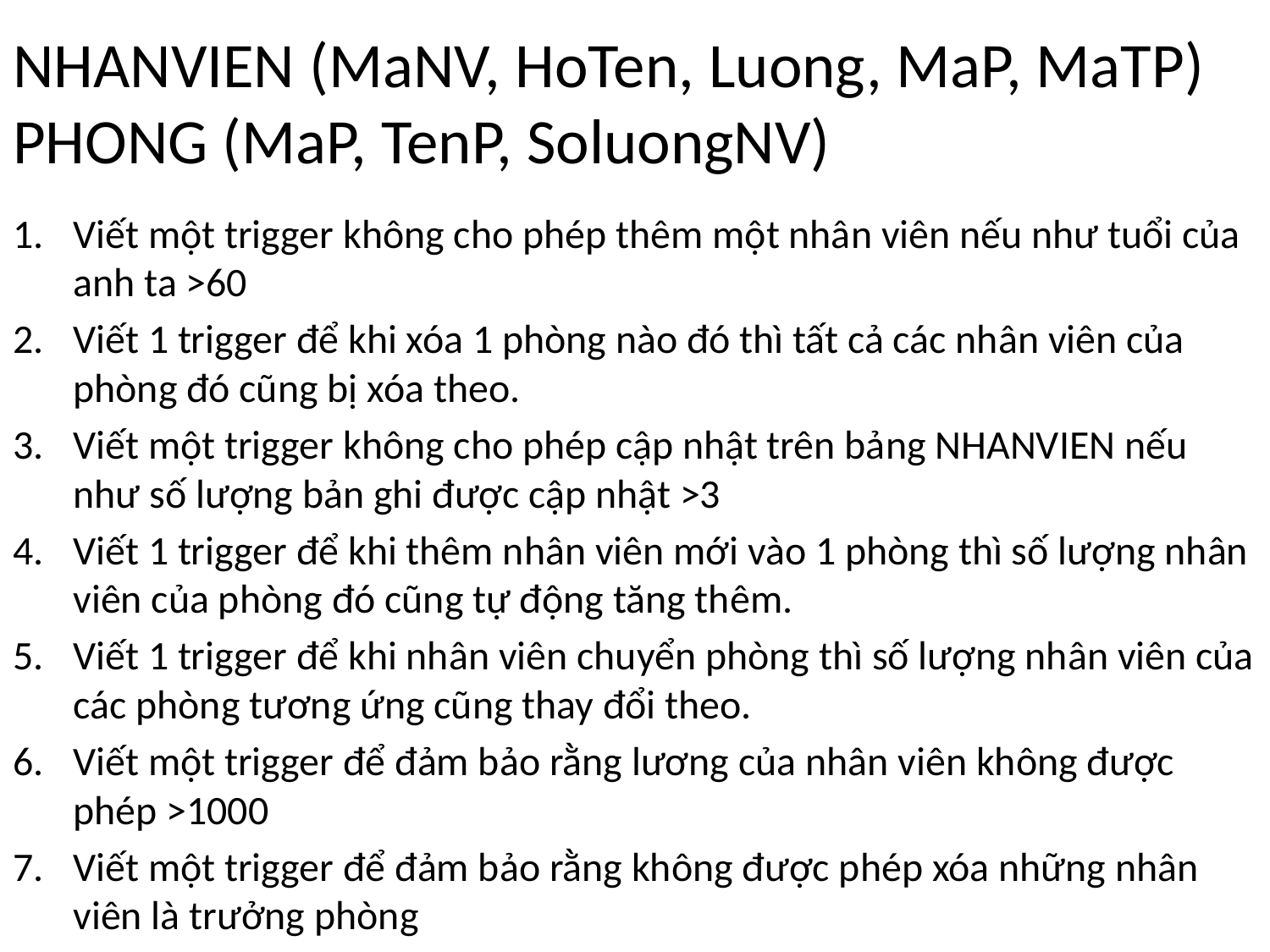

# NHANVIEN (MaNV, HoTen, Luong, MaP, MaTP) PHONG (MaP, TenP, SoluongNV)
Viết một trigger không cho phép thêm một nhân viên nếu như tuổi của anh ta >60
Viết 1 trigger để khi xóa 1 phòng nào đó thì tất cả các nhân viên của phòng đó cũng bị xóa theo.
Viết một trigger không cho phép cập nhật trên bảng NHANVIEN nếu như số lượng bản ghi được cập nhật >3
Viết 1 trigger để khi thêm nhân viên mới vào 1 phòng thì số lượng nhân viên của phòng đó cũng tự động tăng thêm.
Viết 1 trigger để khi nhân viên chuyển phòng thì số lượng nhân viên của các phòng tương ứng cũng thay đổi theo.
Viết một trigger để đảm bảo rằng lương của nhân viên không được phép >1000
Viết một trigger để đảm bảo rằng không được phép xóa những nhân viên là trưởng phòng